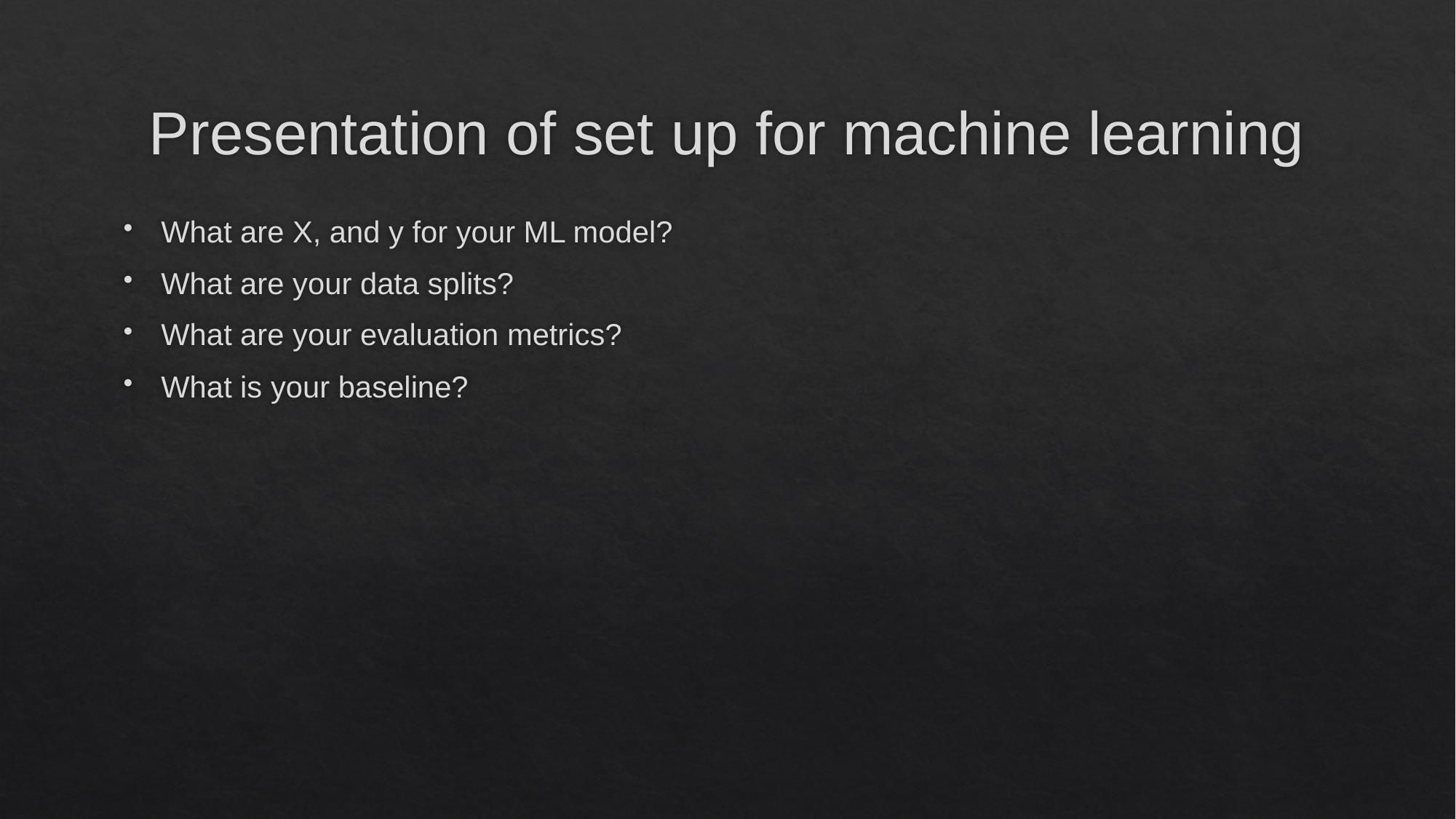

# Presentation of set up for machine learning
What are X, and y for your ML model?
What are your data splits?
What are your evaluation metrics?
What is your baseline?